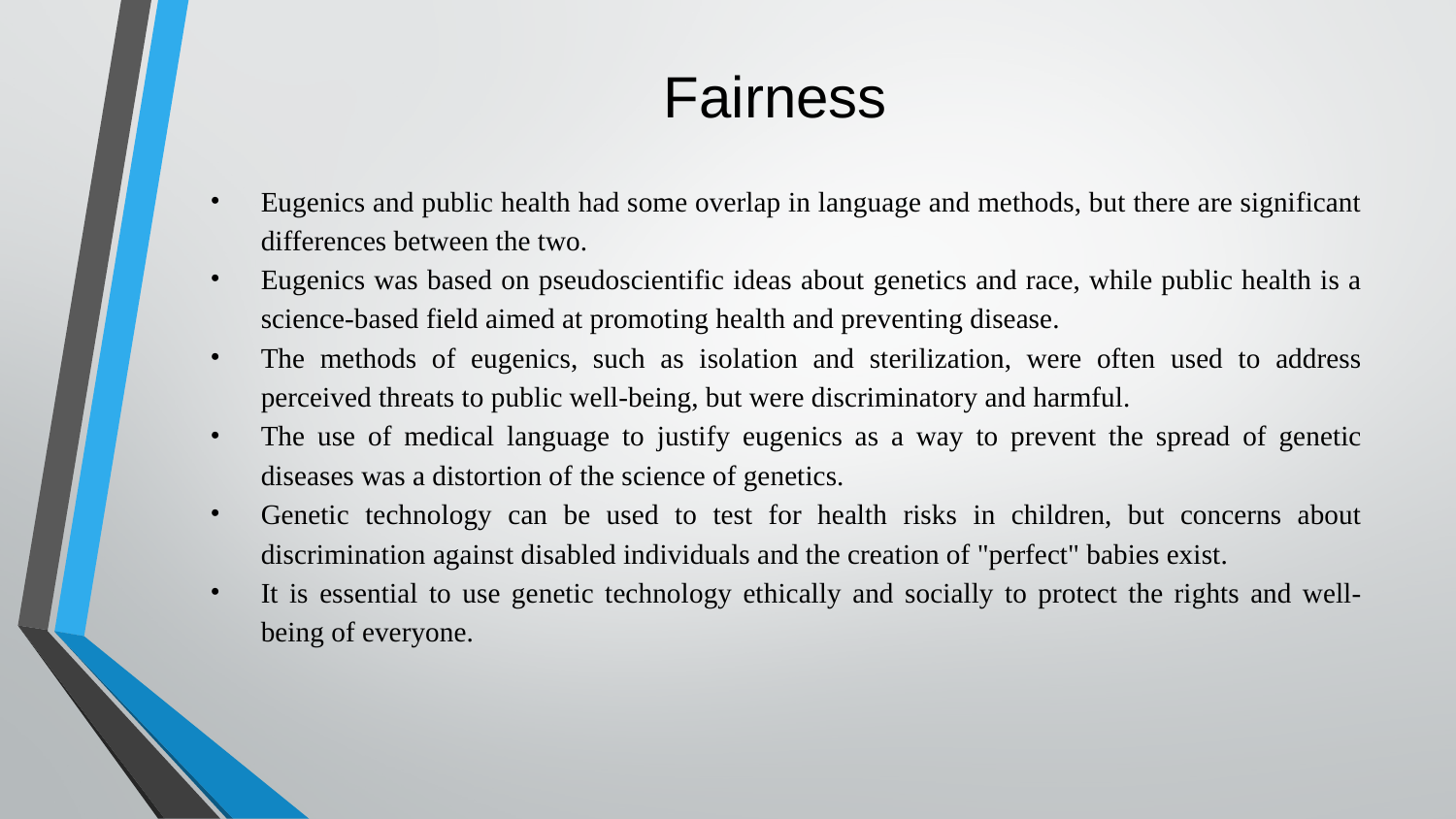

# Fairness
Eugenics and public health had some overlap in language and methods, but there are significant differences between the two.
Eugenics was based on pseudoscientific ideas about genetics and race, while public health is a science-based field aimed at promoting health and preventing disease.
The methods of eugenics, such as isolation and sterilization, were often used to address perceived threats to public well-being, but were discriminatory and harmful.
The use of medical language to justify eugenics as a way to prevent the spread of genetic diseases was a distortion of the science of genetics.
Genetic technology can be used to test for health risks in children, but concerns about discrimination against disabled individuals and the creation of "perfect" babies exist.
It is essential to use genetic technology ethically and socially to protect the rights and well-being of everyone.